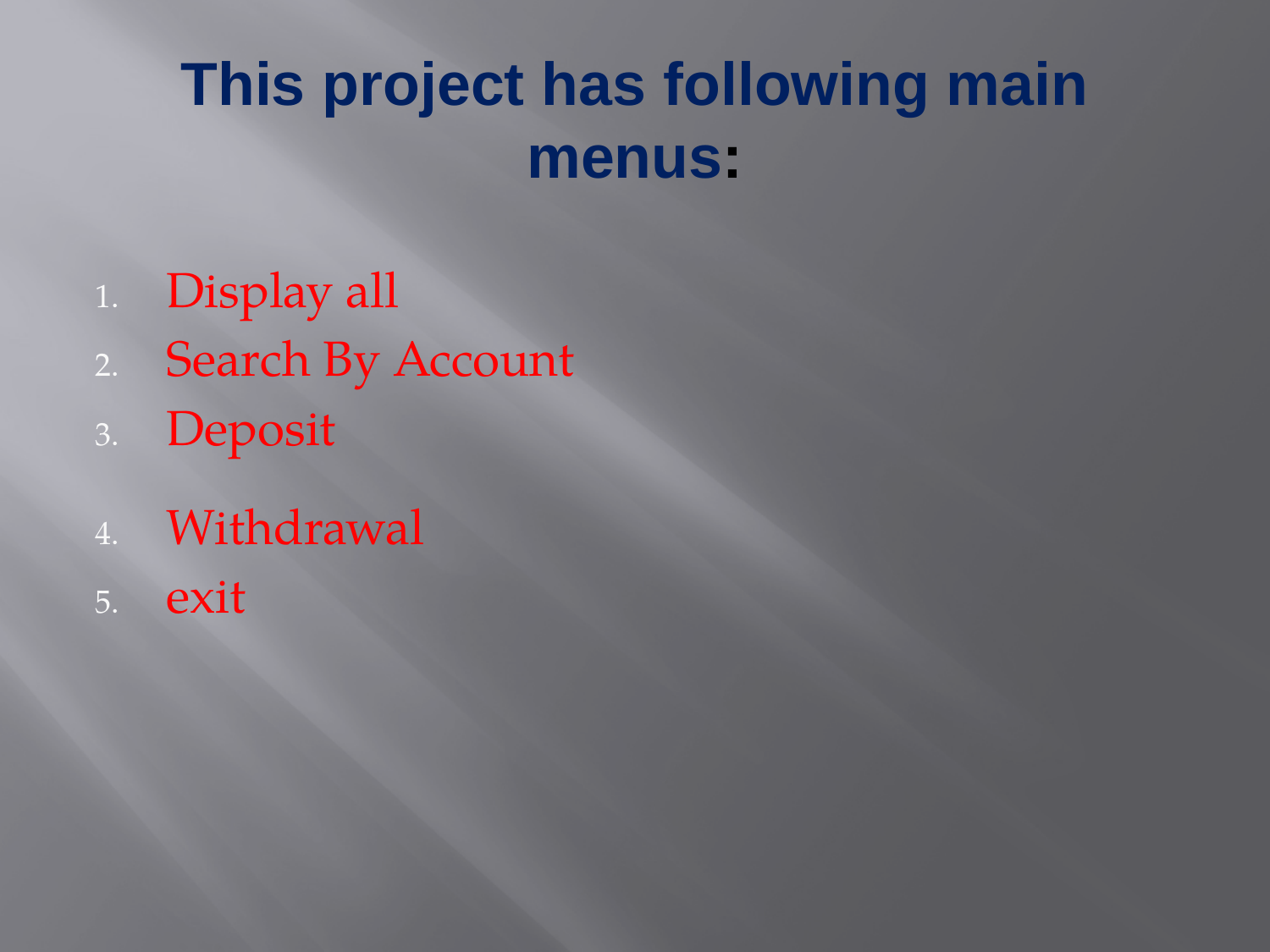

# This project has following main menus:
Display all
Search By Account
Deposit
Withdrawal
exit